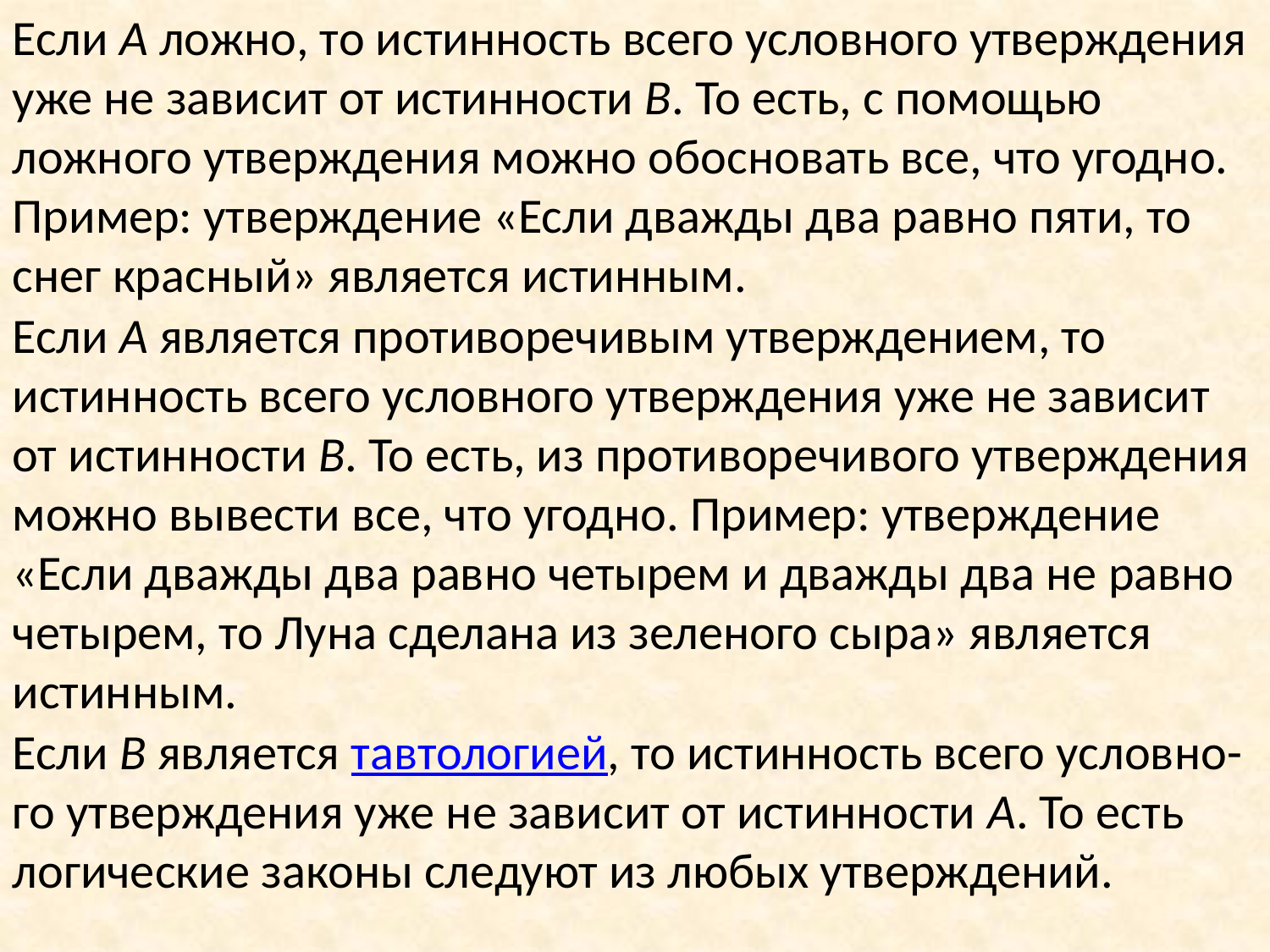

Если A ложно, то истинность всего условного утверждения уже не зависит от истинности B. То есть, с помощью ложного утверждения можно обосновать все, что угодно. Пример: утверждение «Если дважды два равно пяти, то снег красный» является истинным.
Если А является противоречивым утверждением, то истинность всего условного утверждения уже не зависит от истинности В. То есть, из противоречивого утверждения можно вывести все, что угодно. Пример: утверждение «Если дважды два равно четырем и дважды два не равно четырем, то Луна сделана из зеленого сыра» является истинным.
Если В является тавтологией, то истинность всего условно-го утверждения уже не зависит от истинности А. То есть логические законы следуют из любых утверждений.